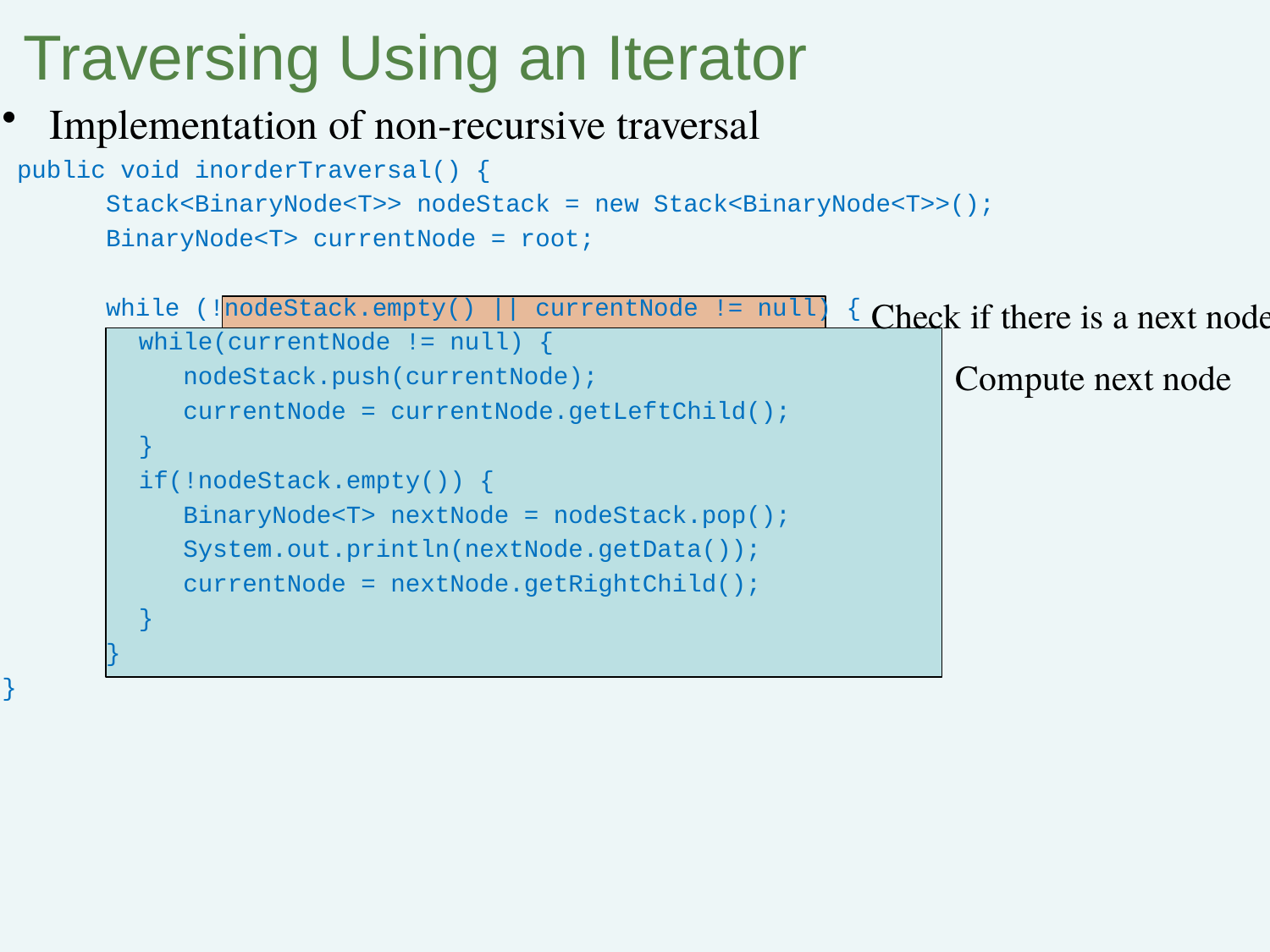

Traversing Using an Iterator
Implementation of non-recursive traversal
 public void inorderTraversal() {
       Stack<BinaryNode<T>> nodeStack = new Stack<BinaryNode<T>>();
       BinaryNode<T> currentNode = root;

       while (!nodeStack.empty() || currentNode != null) {
	      while(currentNode != null) {
	         nodeStack.push(currentNode);
	         currentNode = currentNode.getLeftChild();
	      }
	      if(!nodeStack.empty()) {
	         BinaryNode<T> nextNode = nodeStack.pop();
	         System.out.println(nextNode.getData());
	         currentNode = nextNode.getRightChild();
	      }
       }
}
Check if there is a next node

Compute next node